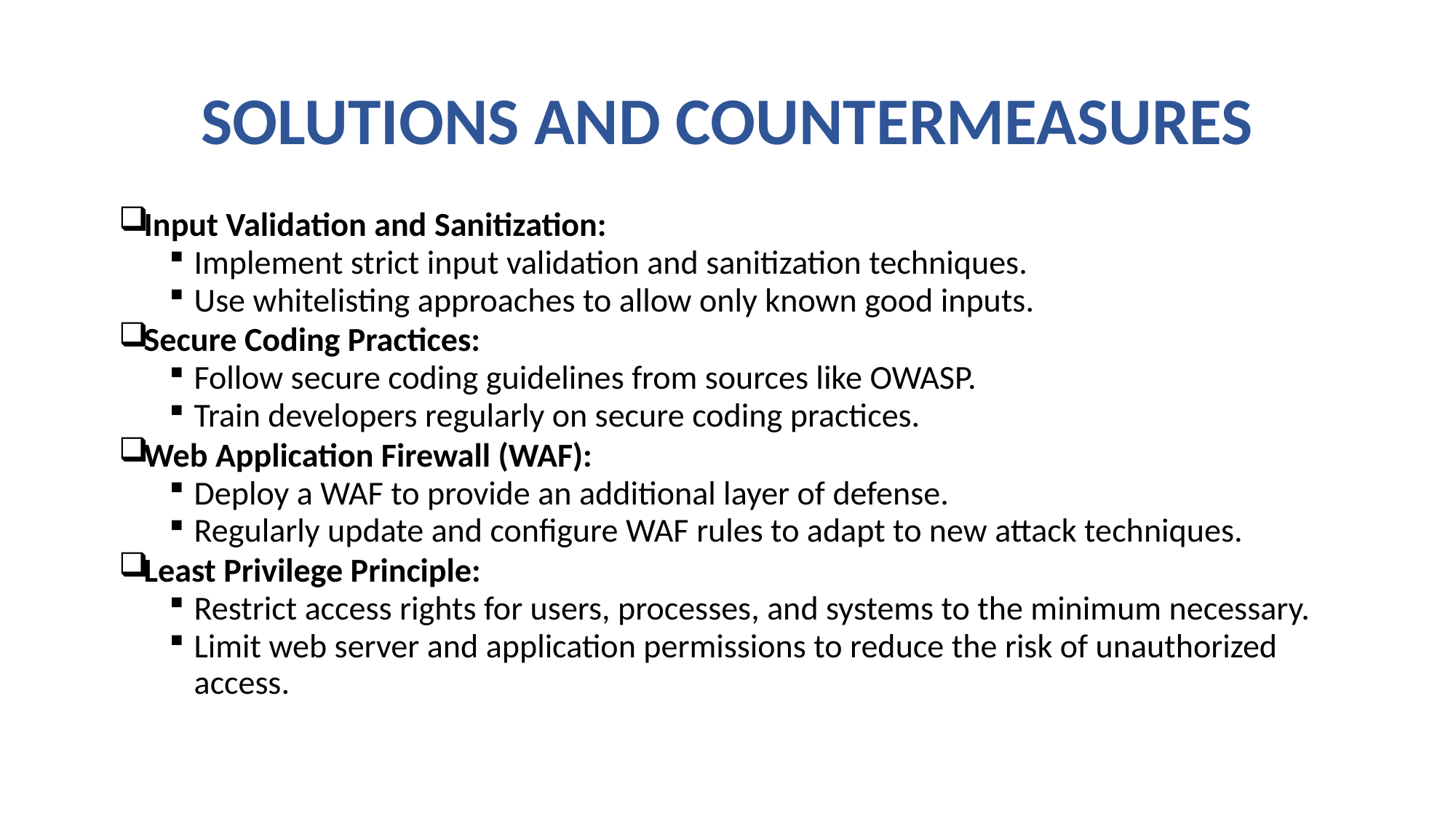

# SOLUTIONS AND COUNTERMEASURES
Input Validation and Sanitization:
Implement strict input validation and sanitization techniques.
Use whitelisting approaches to allow only known good inputs.
Secure Coding Practices:
Follow secure coding guidelines from sources like OWASP.
Train developers regularly on secure coding practices.
Web Application Firewall (WAF):
Deploy a WAF to provide an additional layer of defense.
Regularly update and configure WAF rules to adapt to new attack techniques.
Least Privilege Principle:
Restrict access rights for users, processes, and systems to the minimum necessary.
Limit web server and application permissions to reduce the risk of unauthorized access.